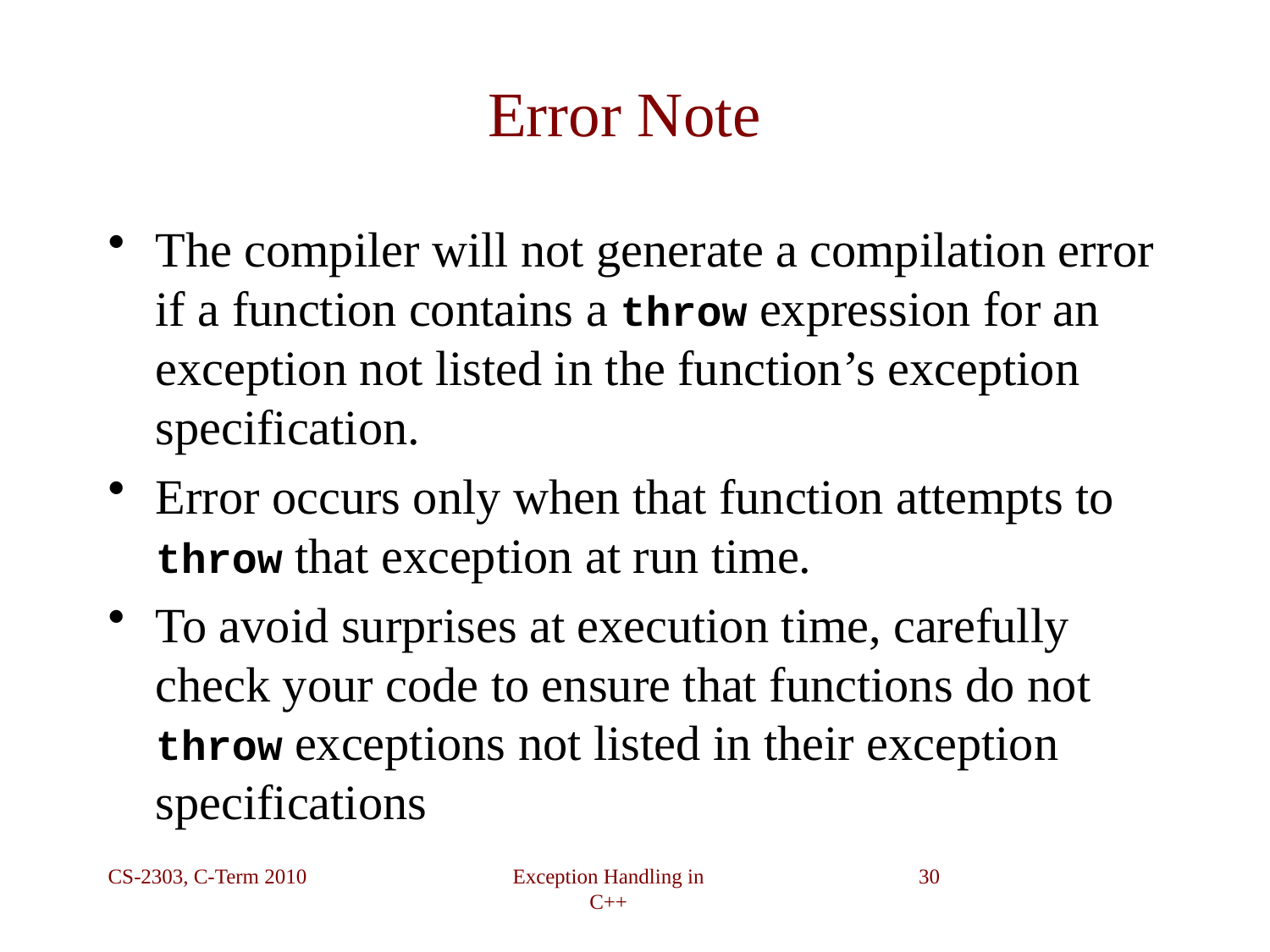

# Error Note
The compiler will not generate a compilation error if a function contains a throw expression for an exception not listed in the function’s exception specification.
Error occurs only when that function attempts to throw that exception at run time.
To avoid surprises at execution time, carefully check your code to ensure that functions do not throw exceptions not listed in their exception specifications
CS-2303, C-Term 2010
Exception Handling in C++
30